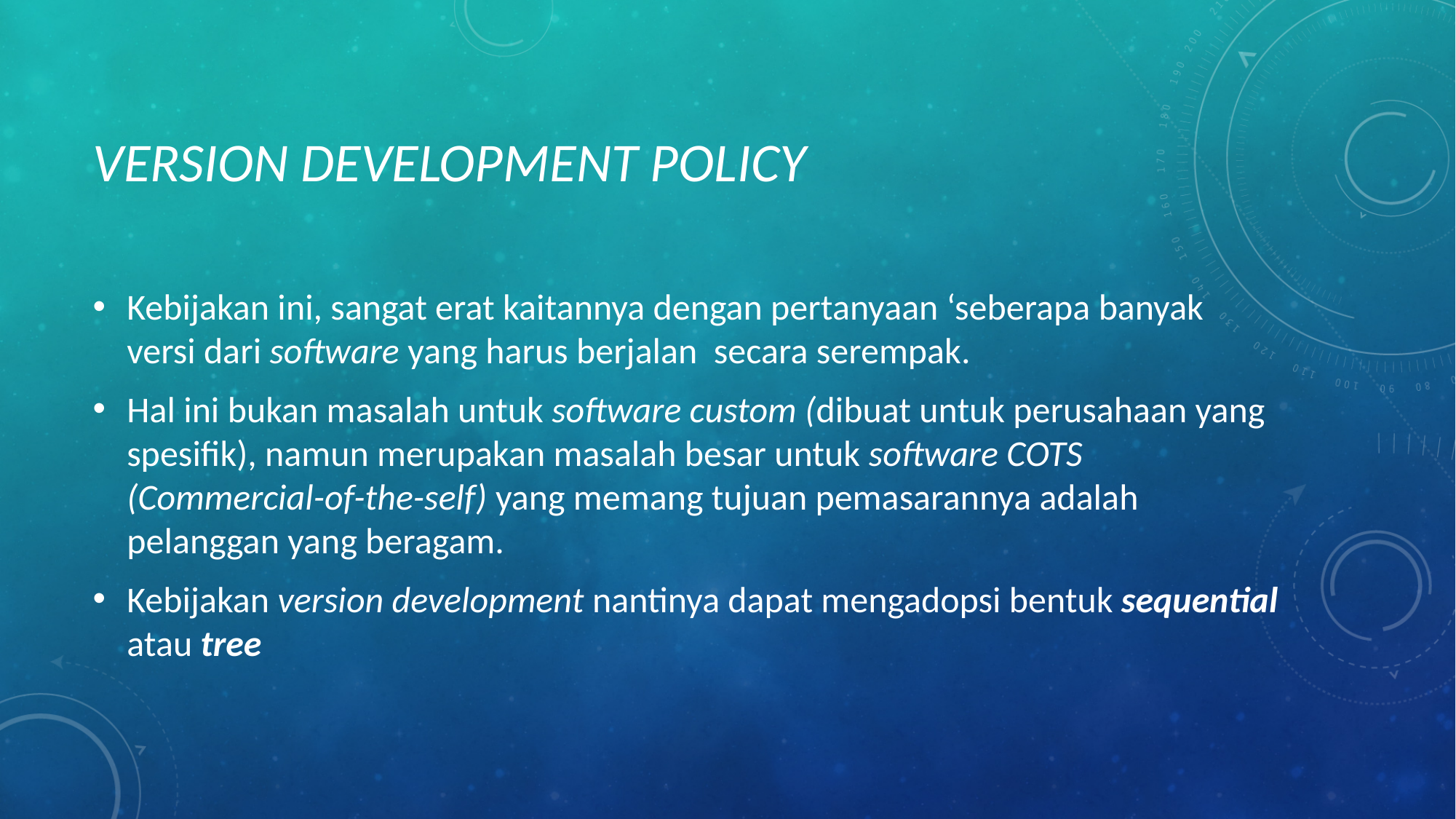

# Version development policy
Kebijakan ini, sangat erat kaitannya dengan pertanyaan ‘seberapa banyak versi dari software yang harus berjalan  secara serempak.
Hal ini bukan masalah untuk software custom (dibuat untuk perusahaan yang spesifik), namun merupakan masalah besar untuk software COTS (Commercial-of-the-self) yang memang tujuan pemasarannya adalah pelanggan yang beragam.
Kebijakan version development nantinya dapat mengadopsi bentuk sequential atau tree